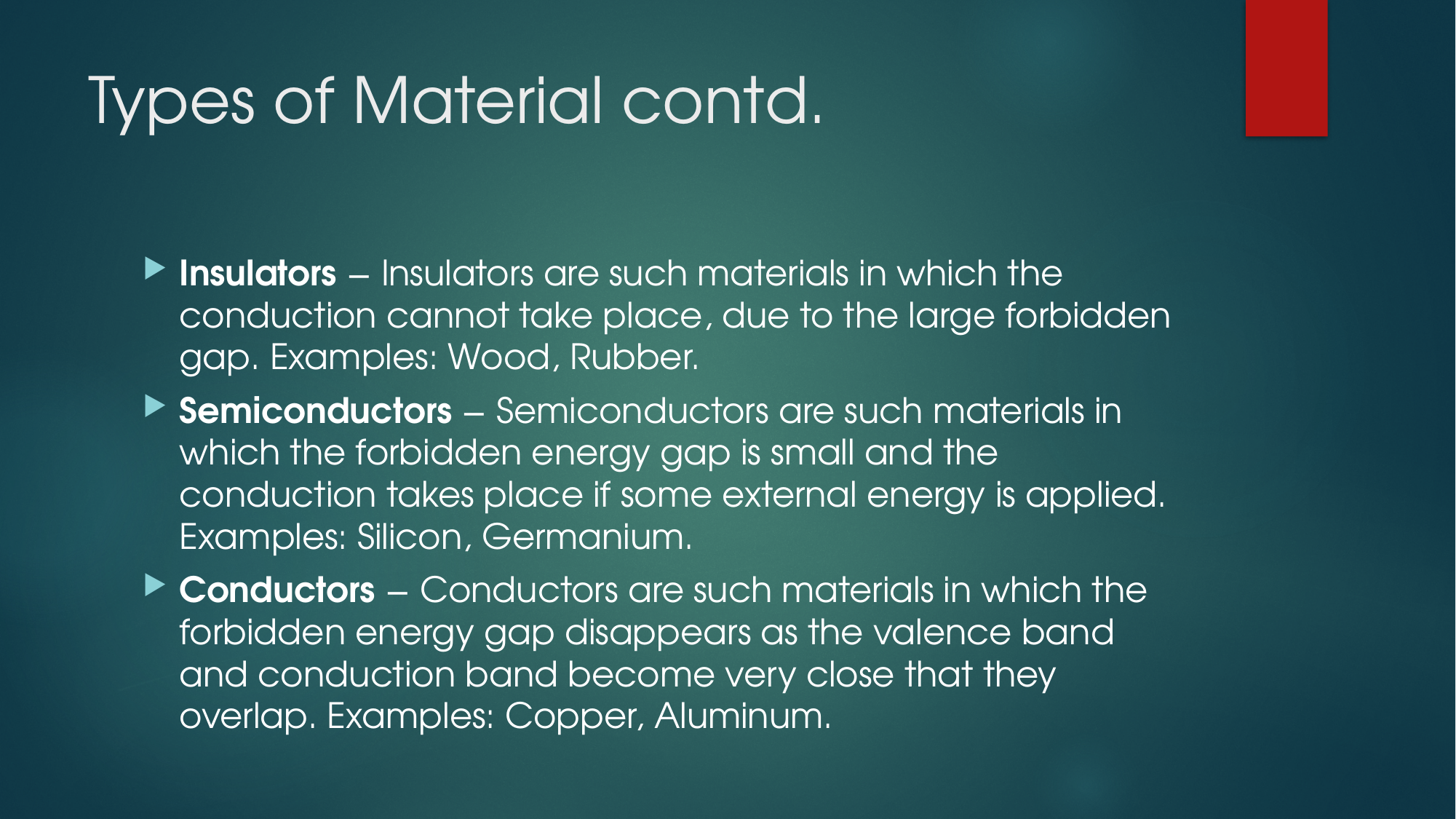

# Types of Material contd.
Insulators − Insulators are such materials in which the conduction cannot take place, due to the large forbidden gap. Examples: Wood, Rubber.
Semiconductors − Semiconductors are such materials in which the forbidden energy gap is small and the conduction takes place if some external energy is applied. Examples: Silicon, Germanium.
Conductors − Conductors are such materials in which the forbidden energy gap disappears as the valence band and conduction band become very close that they overlap. Examples: Copper, Aluminum.